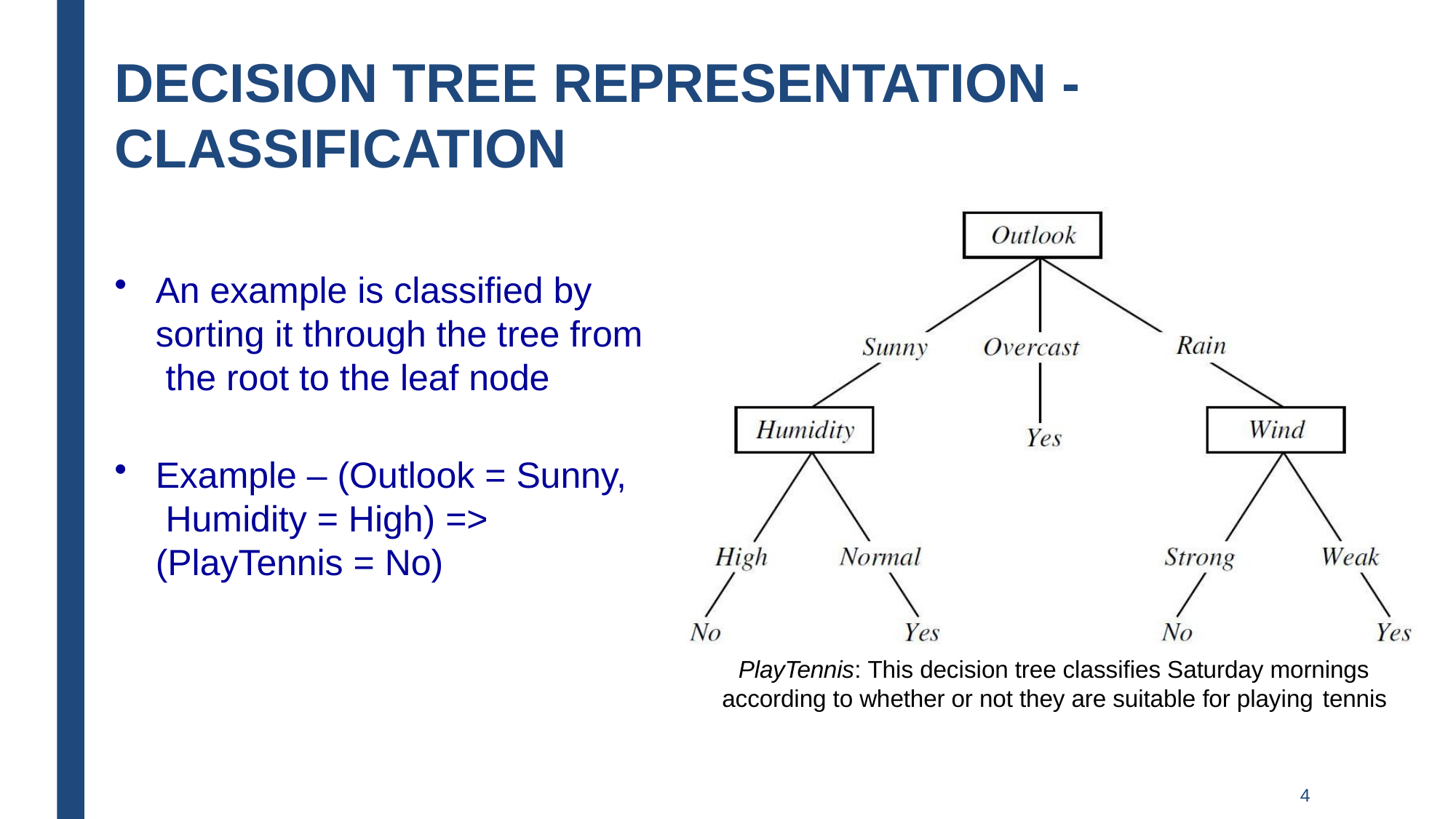

# Decision Tree Representation - Classification

An example is classified by  sorting it through the tree from  the root to the leaf node

Example – (Outlook = Sunny,  Humidity = High) =>  (PlayTennis = No)
PlayTennis: This decision tree classifies Saturday mornings  according to whether or not they are suitable for playing tennis
4